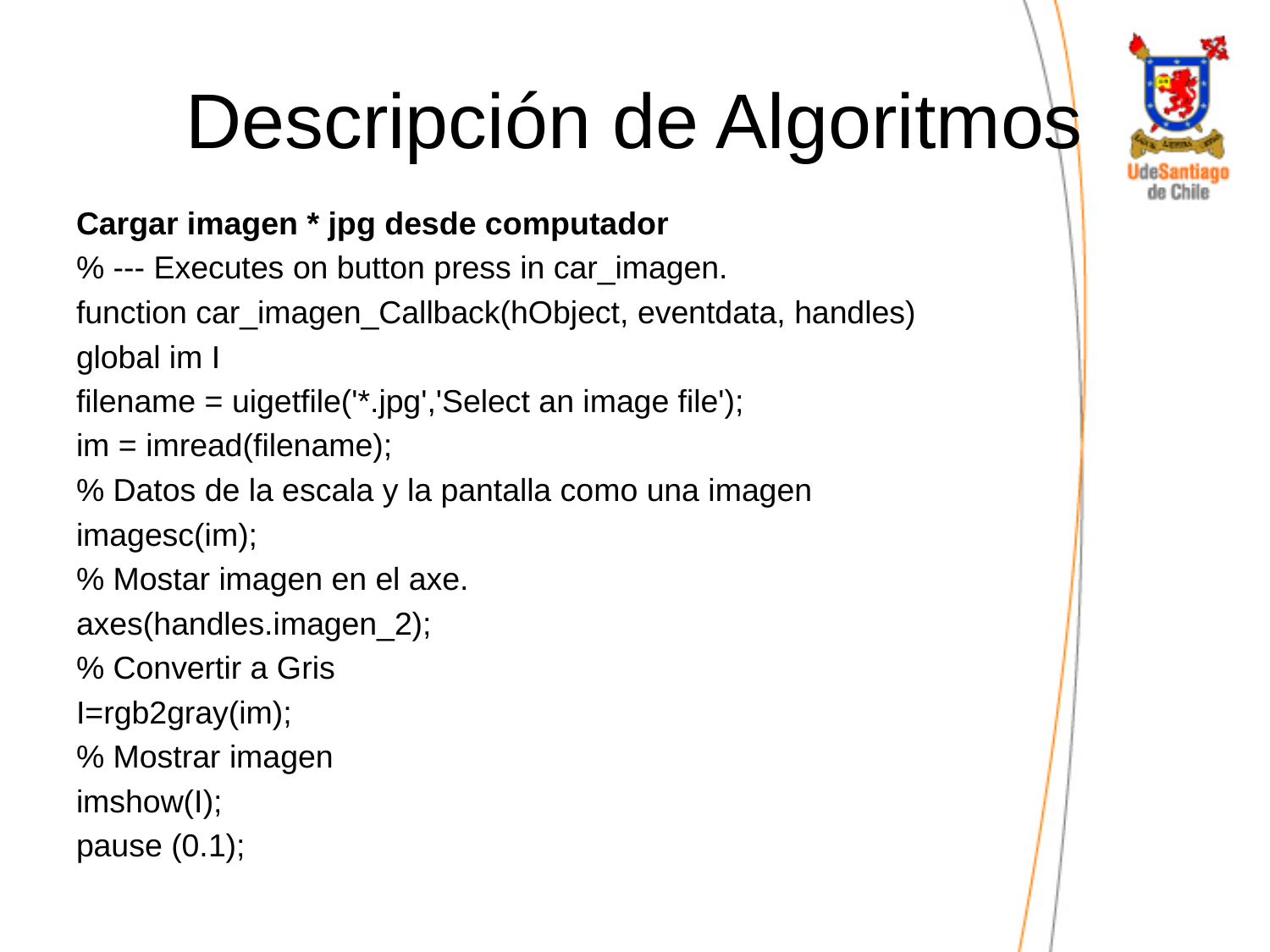

# Descripción de Algoritmos
Cargar imagen * jpg desde computador
% --- Executes on button press in car_imagen.
function car_imagen_Callback(hObject, eventdata, handles)
global im I
filename = uigetfile('*.jpg','Select an image file');
im = imread(filename);
% Datos de la escala y la pantalla como una imagen
imagesc(im);
% Mostar imagen en el axe.
axes(handles.imagen_2);
% Convertir a Gris
I=rgb2gray(im);
% Mostrar imagen
imshow(I);
pause (0.1);